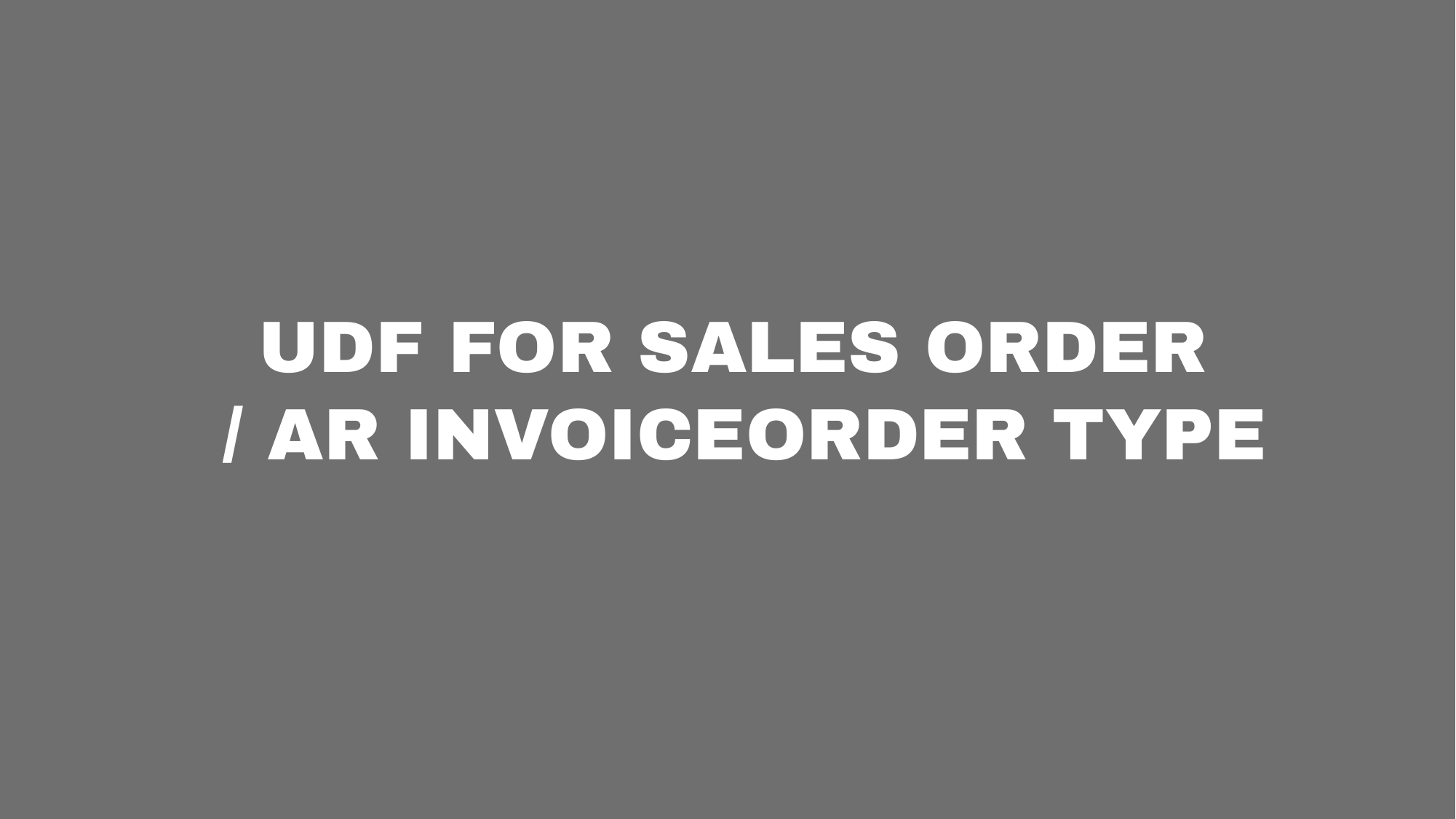

UDF FOR SALES ORDER
 / AR INVOICEORDER TYPE